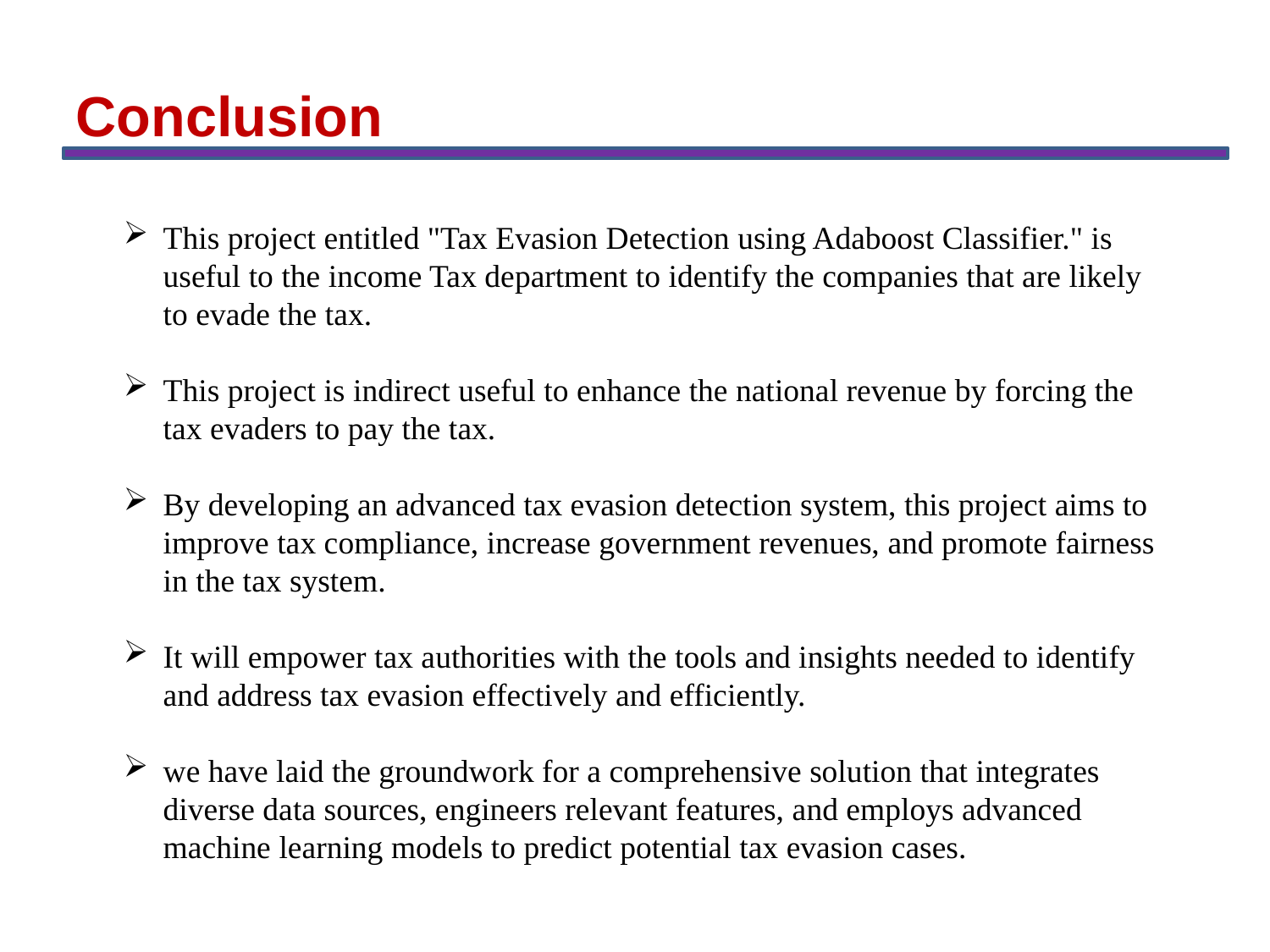

Conclusion

This project entitled "Tax Evasion Detection using Adaboost Classifier." is useful to the income Tax department to identify the companies that are likely to evade the tax.

This project is indirect useful to enhance the national revenue by forcing the tax evaders to pay the tax.

By developing an advanced tax evasion detection system, this project aims to improve tax compliance, increase government revenues, and promote fairness in the tax system.

It will empower tax authorities with the tools and insights needed to identify and address tax evasion effectively and efficiently.

we have laid the groundwork for a comprehensive solution that integrates diverse data sources, engineers relevant features, and employs advanced machine learning models to predict potential tax evasion cases.